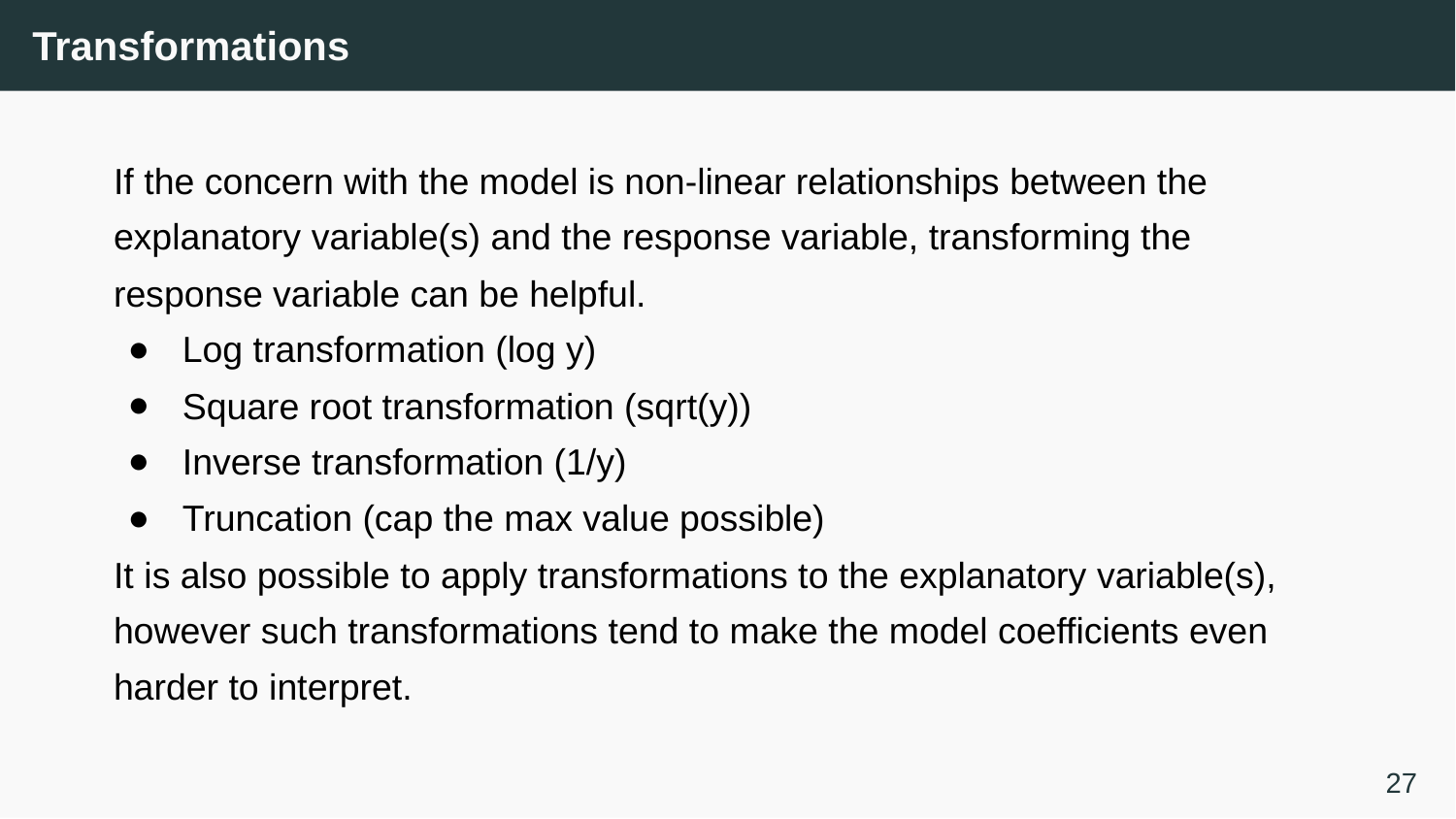

# Transformations

If the concern with the model is non-linear relationships between the explanatory variable(s) and the response variable, transforming the response variable can be helpful.
Log transformation (log y)
Square root transformation (sqrt(y))
Inverse transformation (1/y)
Truncation (cap the max value possible)
It is also possible to apply transformations to the explanatory variable(s), however such transformations tend to make the model coefficients even harder to interpret.

27